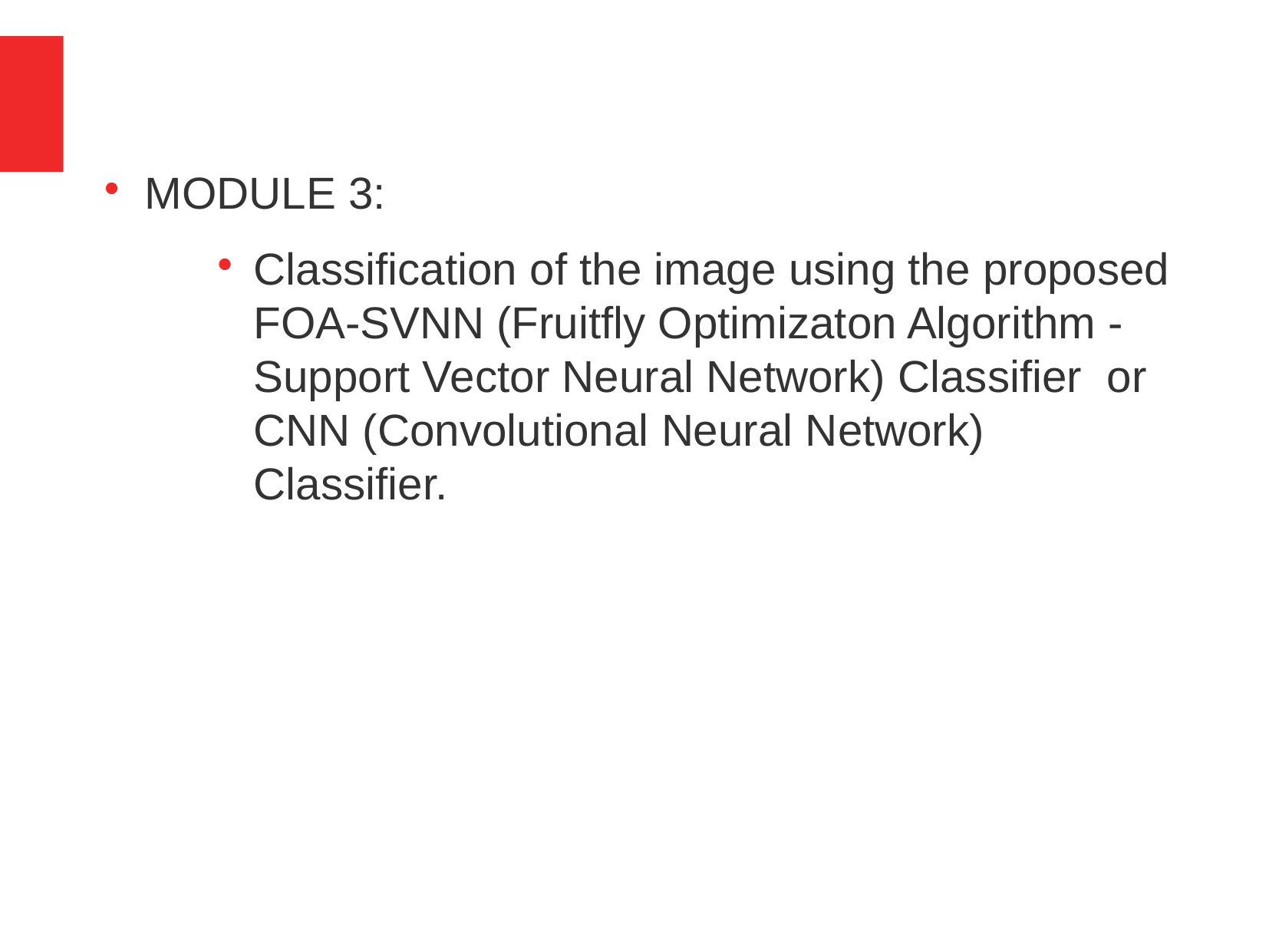

MODULE 3:
Classification of the image using the proposed FOA-SVNN (Fruitfly Optimizaton Algorithm -Support Vector Neural Network) Classifier  or CNN (Convolutional Neural Network) Classifier.